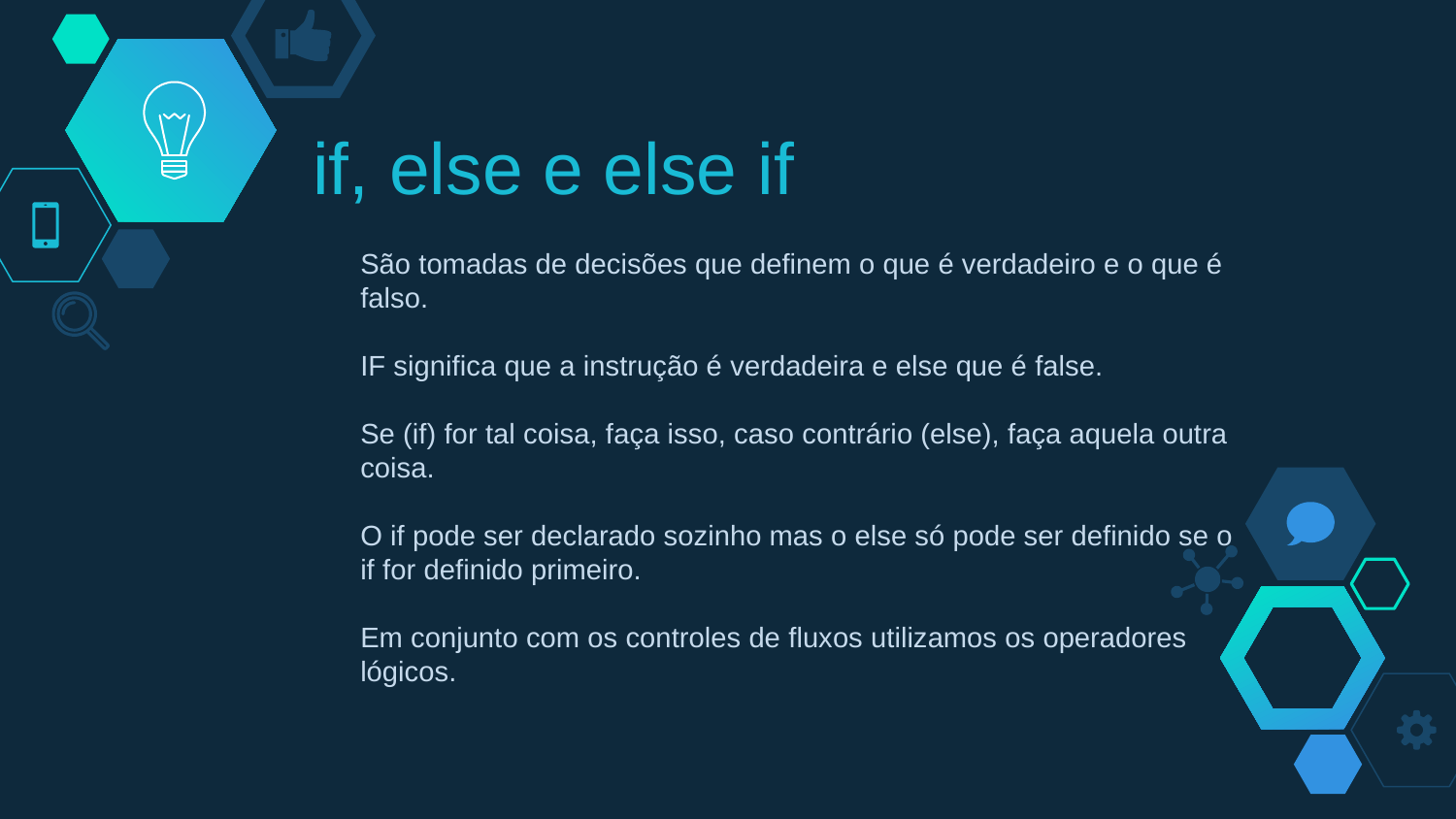

# if, else e else if
São tomadas de decisões que definem o que é verdadeiro e o que é falso.

IF significa que a instrução é verdadeira e else que é false.

Se (if) for tal coisa, faça isso, caso contrário (else), faça aquela outra coisa.

O if pode ser declarado sozinho mas o else só pode ser definido se o if for definido primeiro.

Em conjunto com os controles de fluxos utilizamos os operadores lógicos.